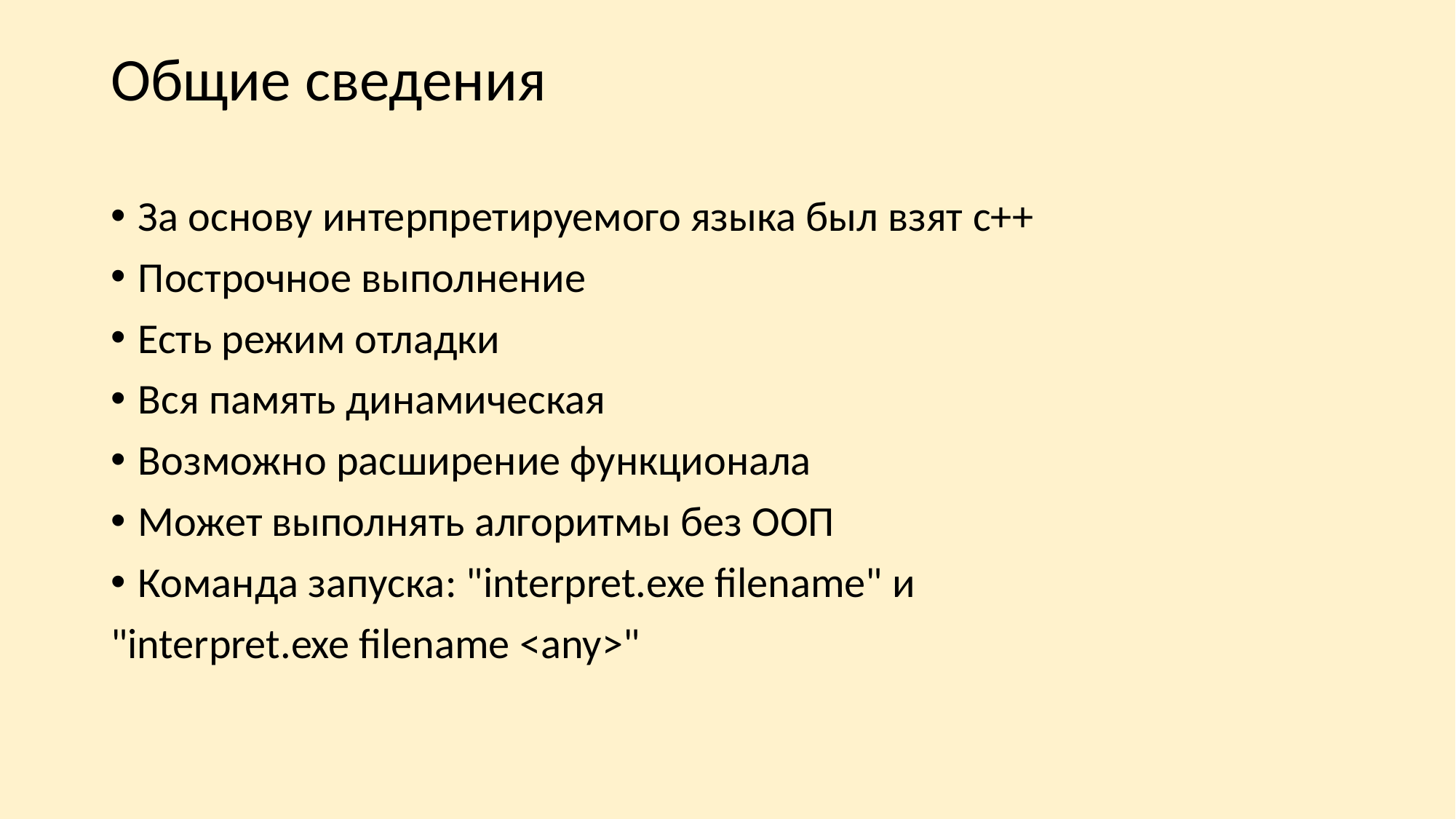

# Общие сведения
За основу интерпретируемого языка был взят c++
Построчное выполнение
Есть режим отладки
Вся память динамическая
Возможно расширение функционала
Может выполнять алгоритмы без ООП
Команда запуска: "interpret.exe filename" и
"interpret.exe filename <any>"